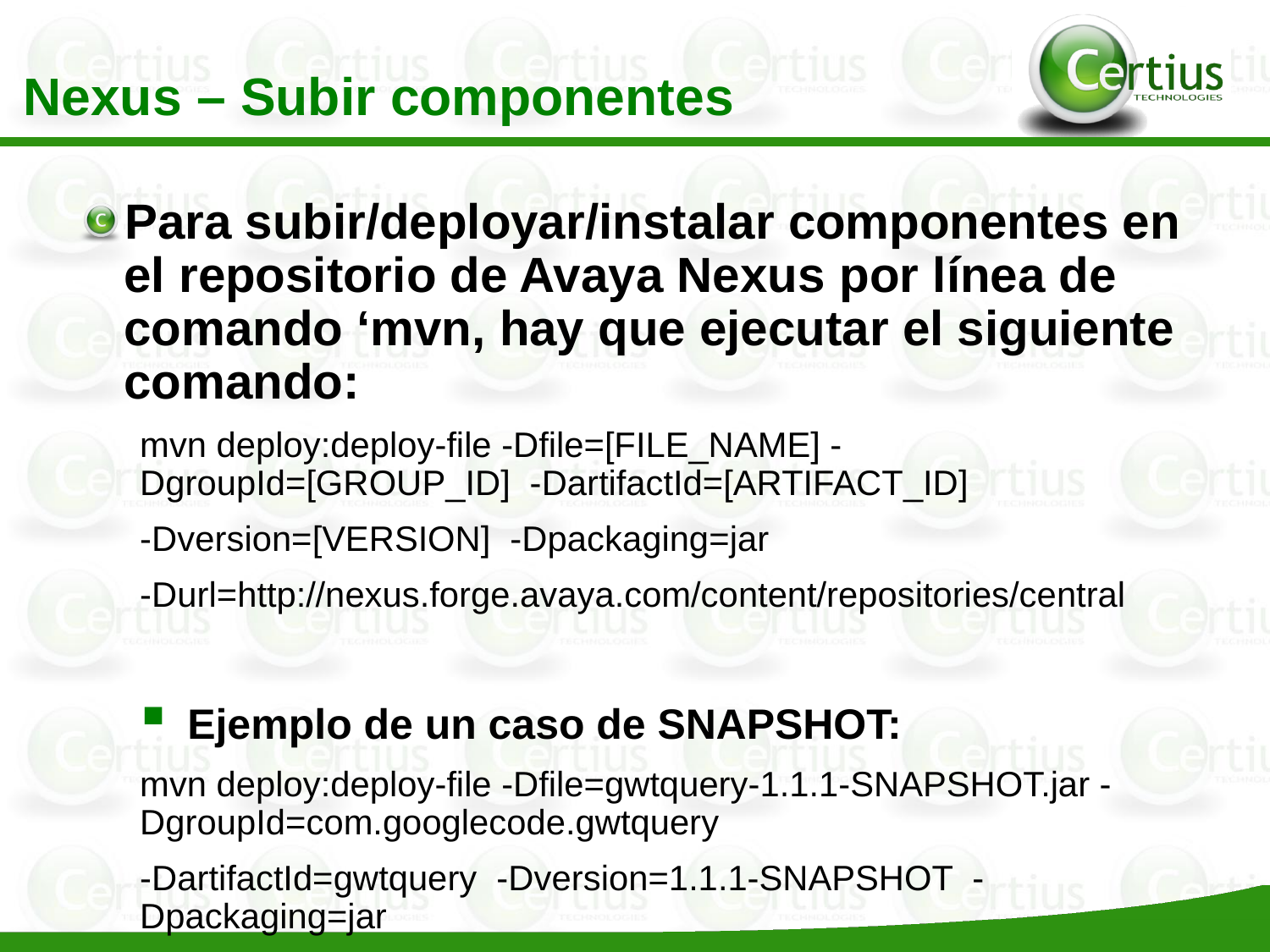

Nexus – Subir componentes
Para subir/deployar/instalar componentes en el repositorio de Avaya Nexus por línea de comando ‘mvn, hay que ejecutar el siguiente comando:
mvn deploy:deploy-file -Dfile=[FILE_NAME] -DgroupId=[GROUP_ID]  -DartifactId=[ARTIFACT_ID]
-Dversion=[VERSION]  -Dpackaging=jar
-Durl=http://nexus.forge.avaya.com/content/repositories/central

Ejemplo de un caso de SNAPSHOT:
mvn deploy:deploy-file -Dfile=gwtquery-1.1.1-SNAPSHOT.jar -DgroupId=com.googlecode.gwtquery
-DartifactId=gwtquery  -Dversion=1.1.1-SNAPSHOT  -Dpackaging=jar
-Durl=http://nexus.forge.avaya.com/content/repositories/snapshots/